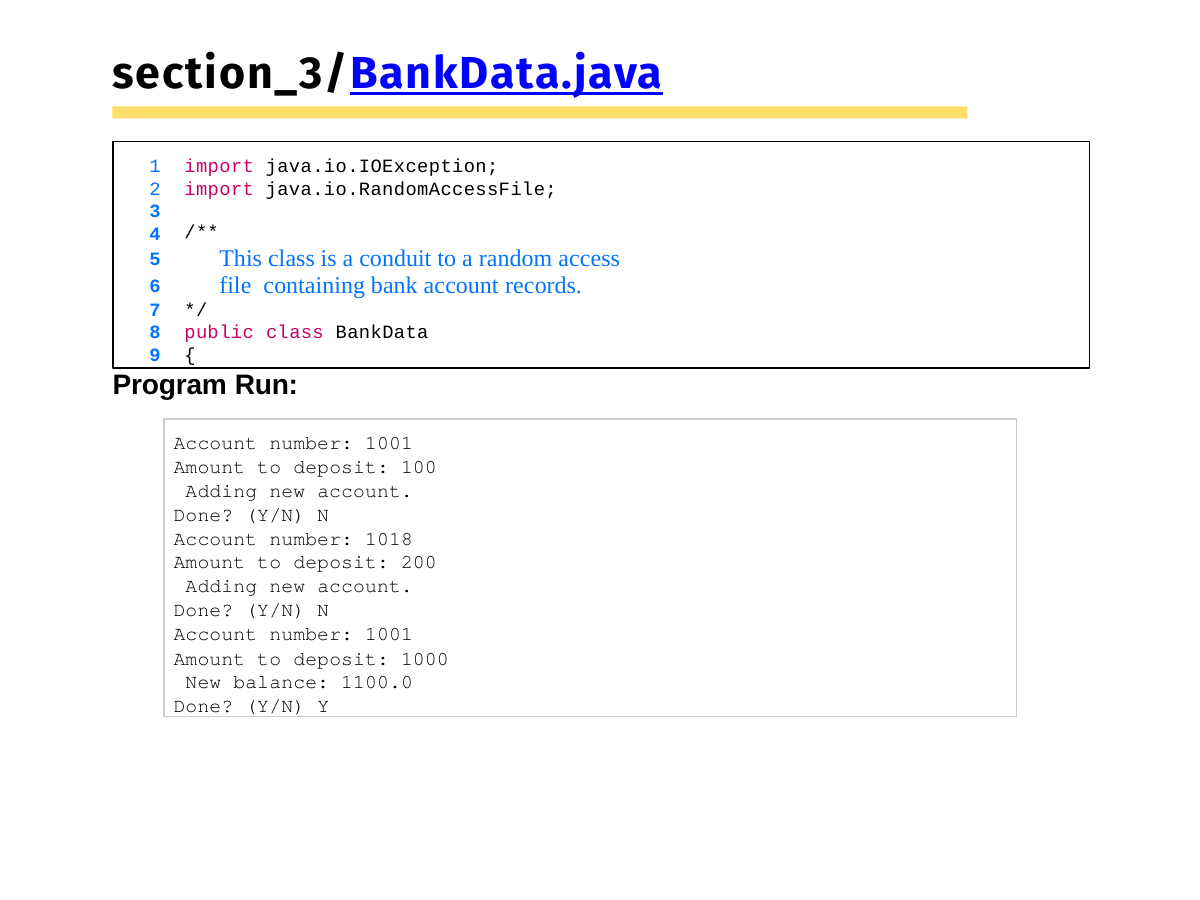

# section_3/BankData.java

import java.io.IOException;
import java.io.RandomAccessFile;
3
4
5
6
7
8
9
/**
This class is a conduit to a random access file  containing bank account records.
*/
public class BankData
{
Program Run:
Account number: 1001  Amount to deposit: 100  Adding new account.
Done? (Y/N) N  Account number: 1018
Amount to deposit: 200  Adding new account.
Done? (Y/N) N  Account number: 1001
Amount to deposit: 1000  New balance: 1100.0  Done? (Y/N) Y